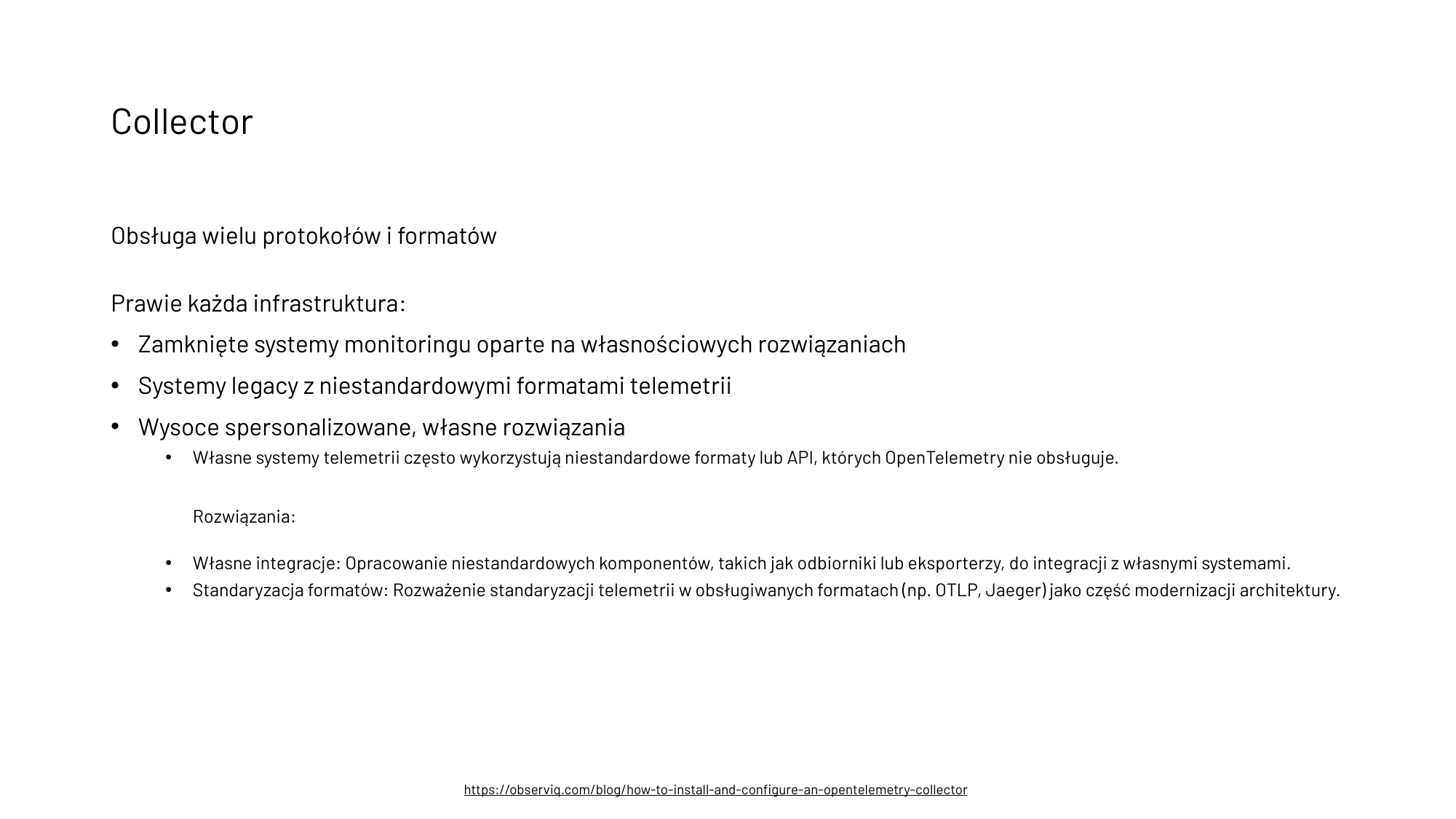

# Collector
Obsługa wielu protokołów i formatów
Prawie każda infrastruktura:
Zamknięte systemy monitoringu oparte na własnościowych rozwiązaniach
Systemy legacy z niestandardowymi formatami telemetrii
Wysoce spersonalizowane, własne rozwiązania
Własne systemy telemetrii często wykorzystują niestandardowe formaty lub API, których OpenTelemetry nie obsługuje.
Rozwiązania:
Własne integracje: Opracowanie niestandardowych komponentów, takich jak odbiorniki lub eksporterzy, do integracji z własnymi systemami.
Standaryzacja formatów: Rozważenie standaryzacji telemetrii w obsługiwanych formatach (np. OTLP, Jaeger) jako część modernizacji architektury.

https://observiq.com/blog/how-to-install-and-configure-an-opentelemetry-collector